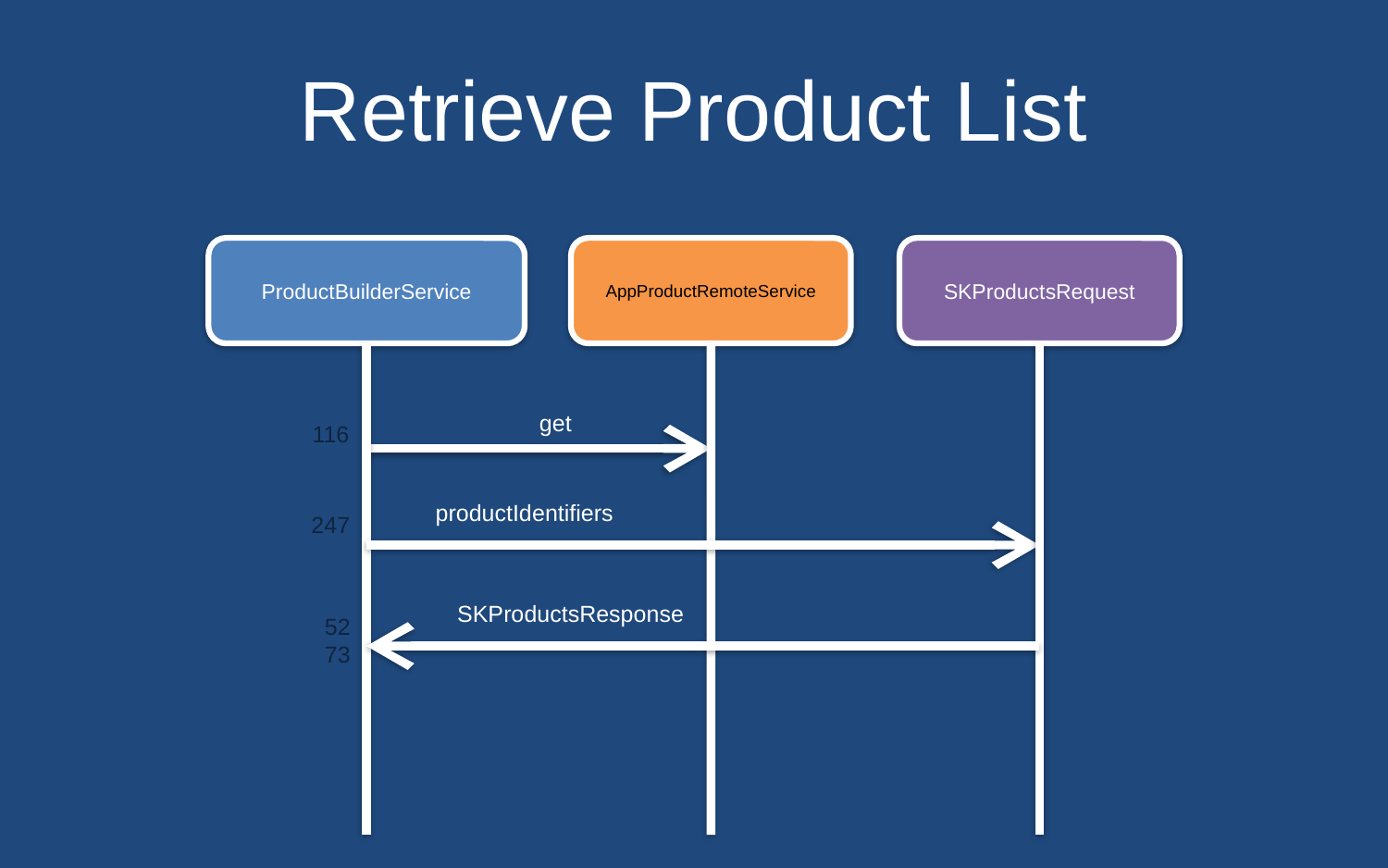

# Retrieve Product List
ProductBuilderService
AppProductRemoteService
SKProductsRequest
get
116
productIdentifiers
247
SKProductsResponse
52
73